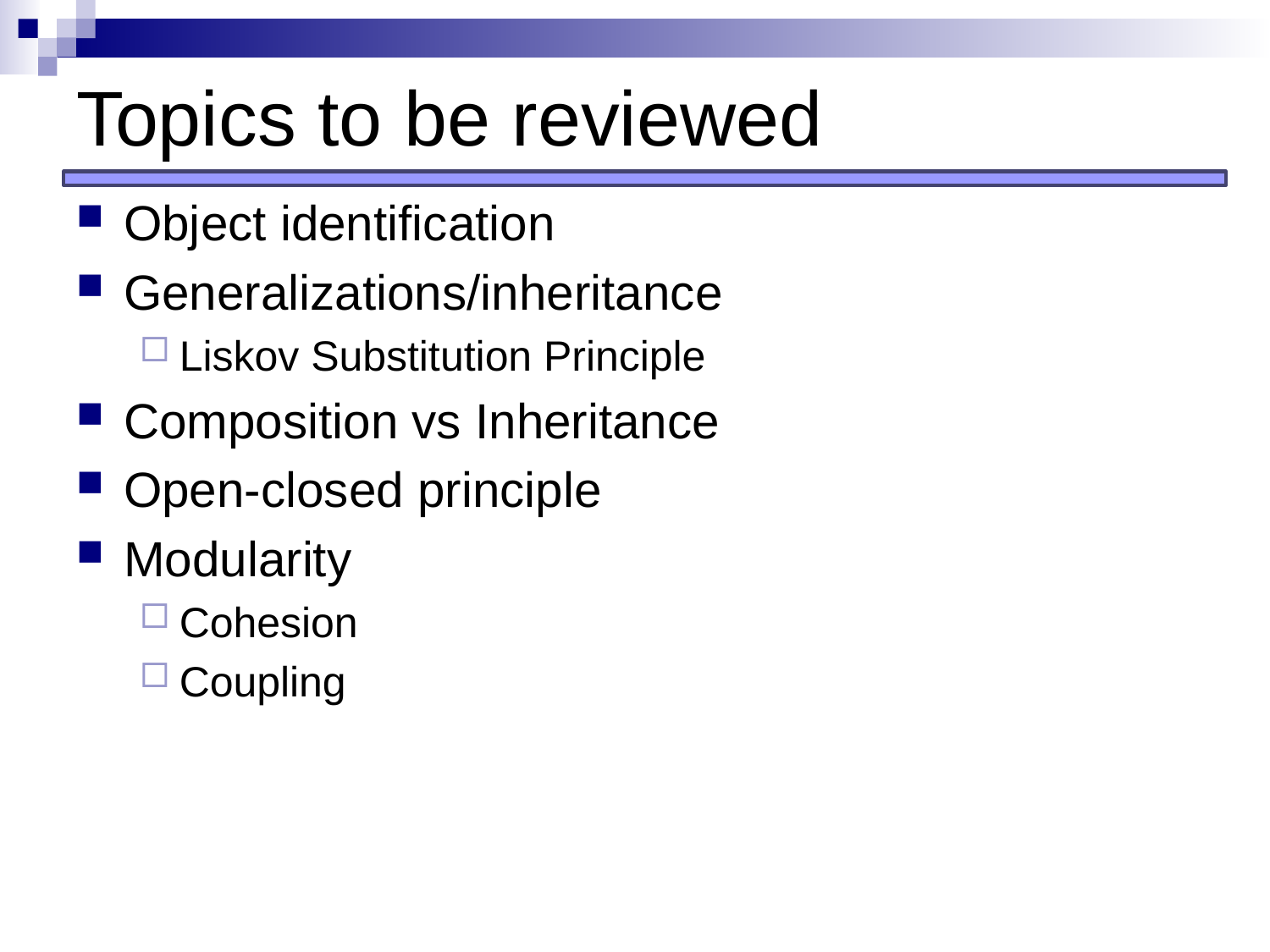

# Topics to be reviewed
Object identification
Generalizations/inheritance
Liskov Substitution Principle
Composition vs Inheritance
Open-closed principle
Modularity
Cohesion
Coupling